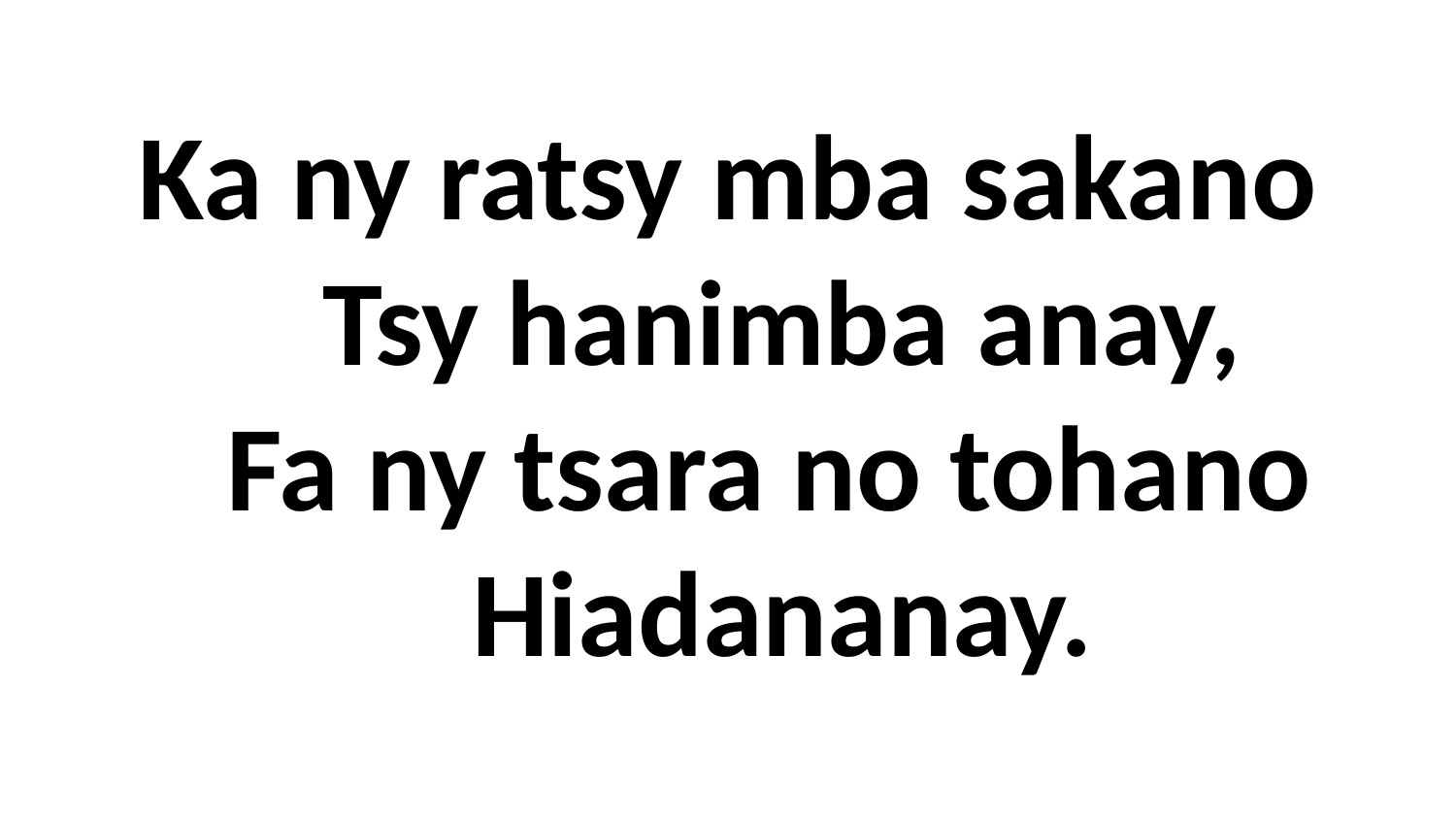

# Ka ny ratsy mba sakano Tsy hanimba anay, Fa ny tsara no tohano Hiadananay.